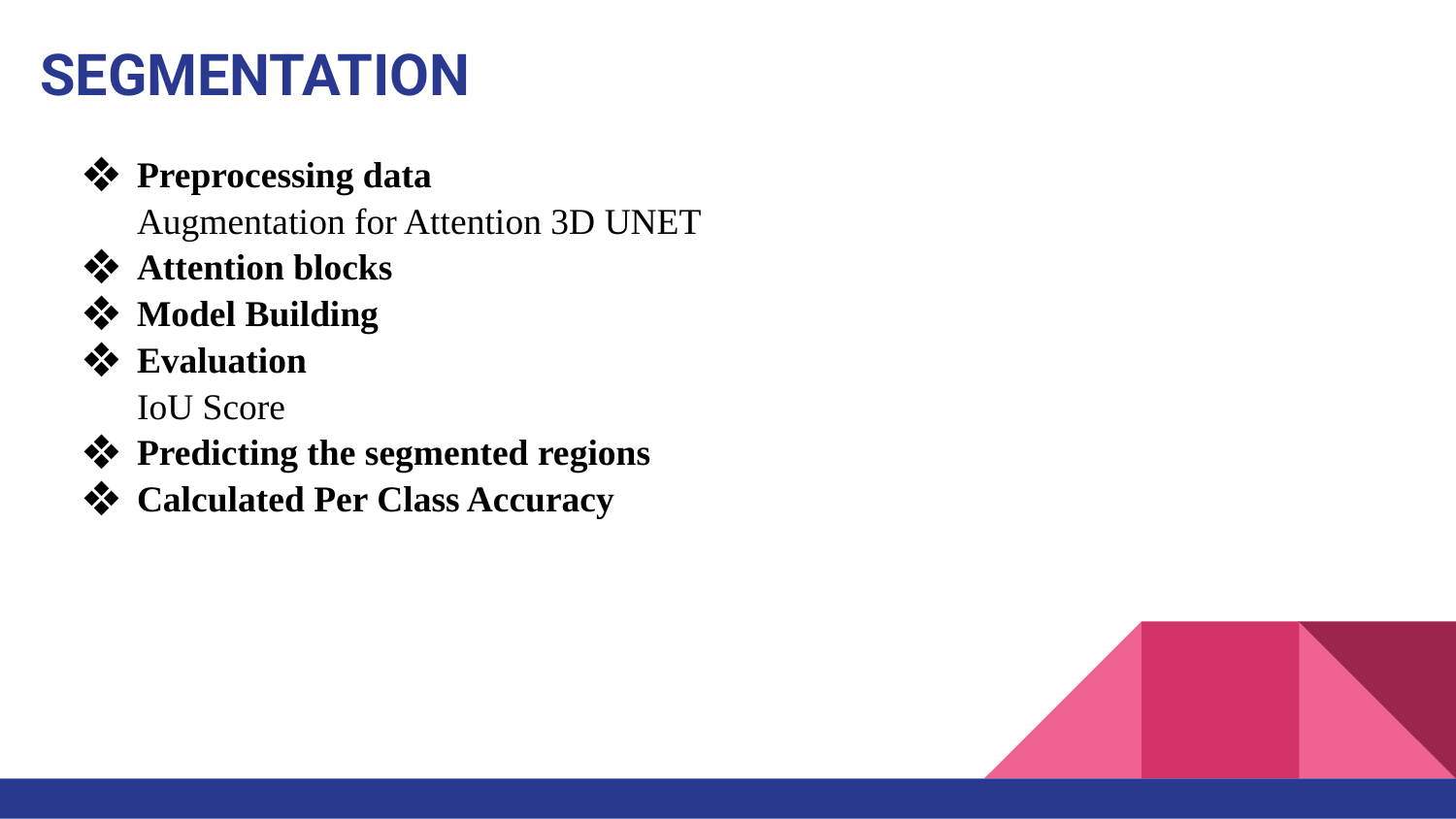

# SEGMENTATION
Preprocessing data
Augmentation for Attention 3D UNET
Attention blocks
Model Building
Evaluation
IoU Score
Predicting the segmented regions
Calculated Per Class Accuracy